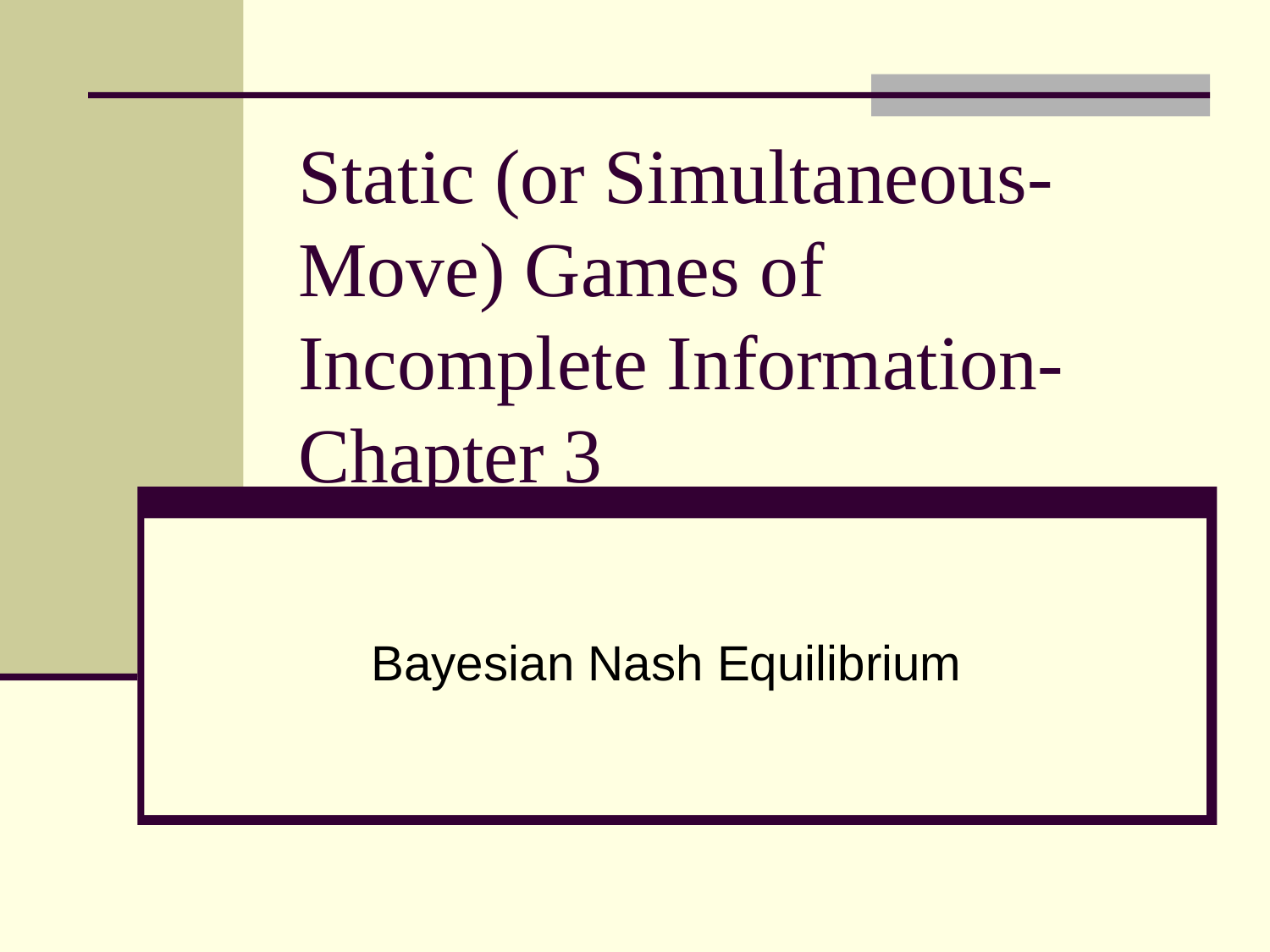

# Static (or Simultaneous-Move) Games of Incomplete Information-Chapter 3
Bayesian Nash Equilibrium